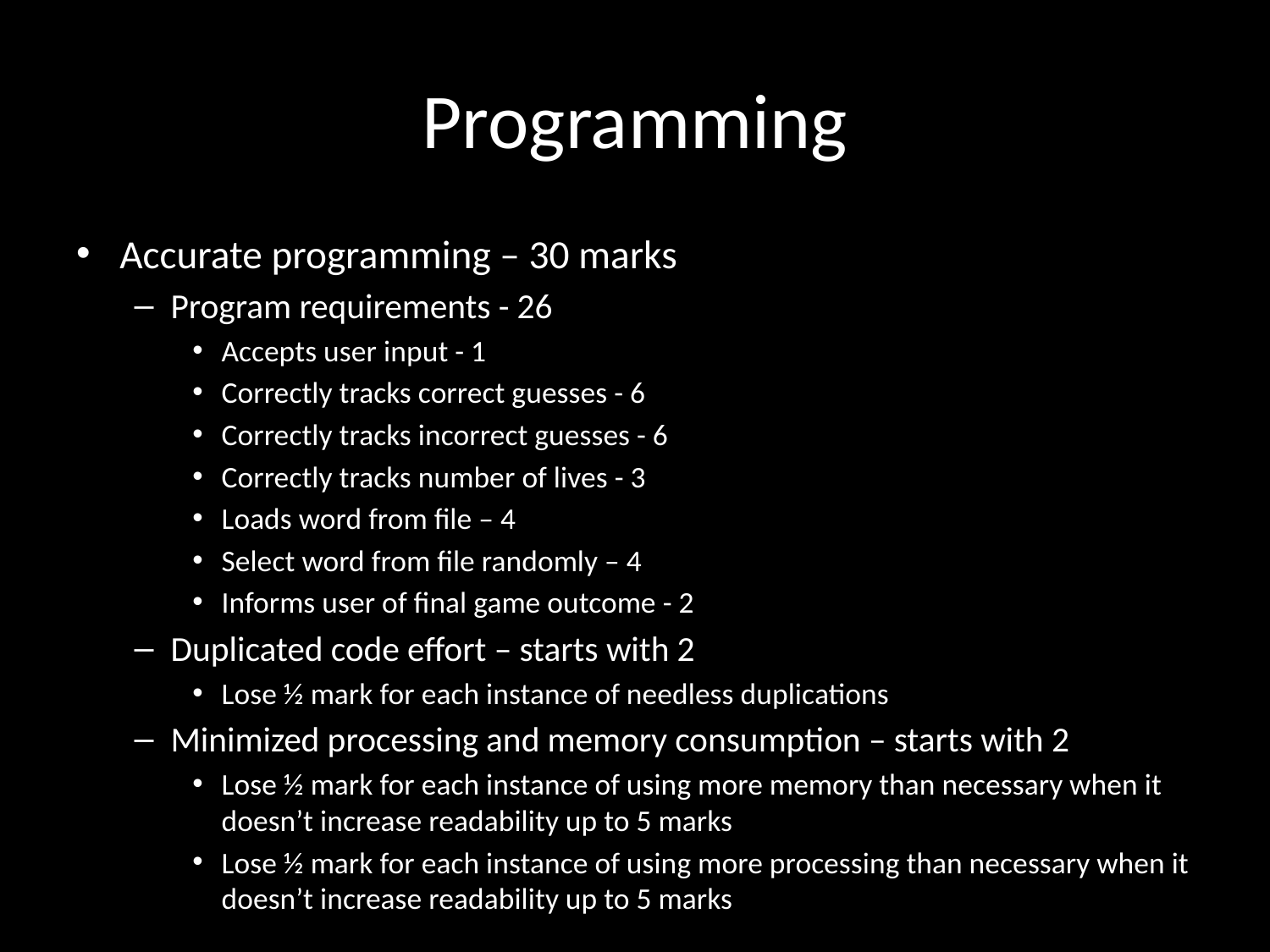

# Programming
Accurate programming – 30 marks
Program requirements - 26
Accepts user input - 1
Correctly tracks correct guesses - 6
Correctly tracks incorrect guesses - 6
Correctly tracks number of lives - 3
Loads word from file – 4
Select word from file randomly – 4
Informs user of final game outcome - 2
Duplicated code effort – starts with 2
Lose ½ mark for each instance of needless duplications
Minimized processing and memory consumption – starts with 2
Lose ½ mark for each instance of using more memory than necessary when it doesn’t increase readability up to 5 marks
Lose ½ mark for each instance of using more processing than necessary when it doesn’t increase readability up to 5 marks